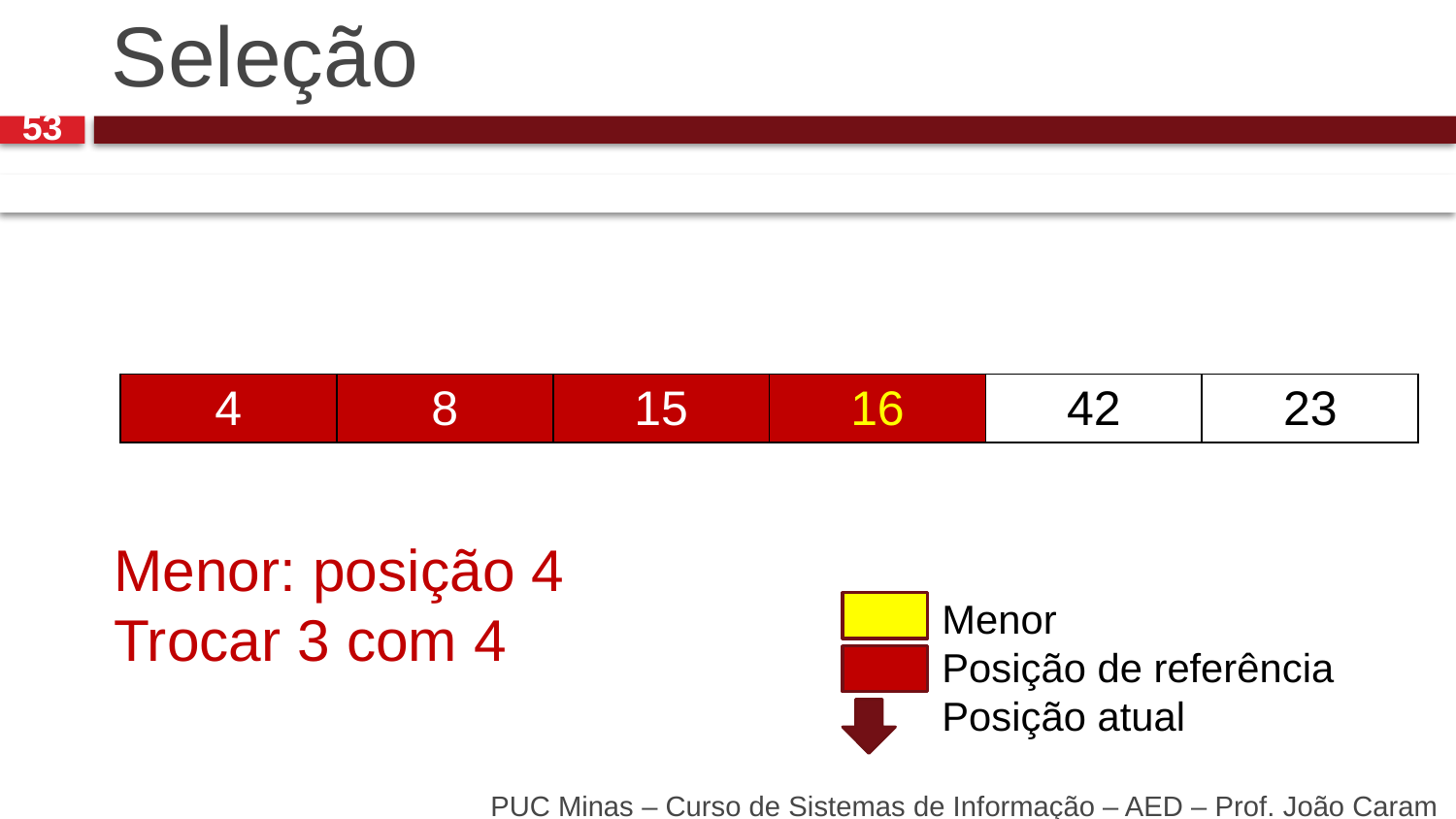

# Seleção
53
| 4 | 8 | 15 | 16 | 42 | 23 |
| --- | --- | --- | --- | --- | --- |
Menor: posição 4
Trocar 3 com 4
Menor
Posição de referência
Posição atual

PUC Minas – Curso de Sistemas de Informação – AED – Prof. João Caram